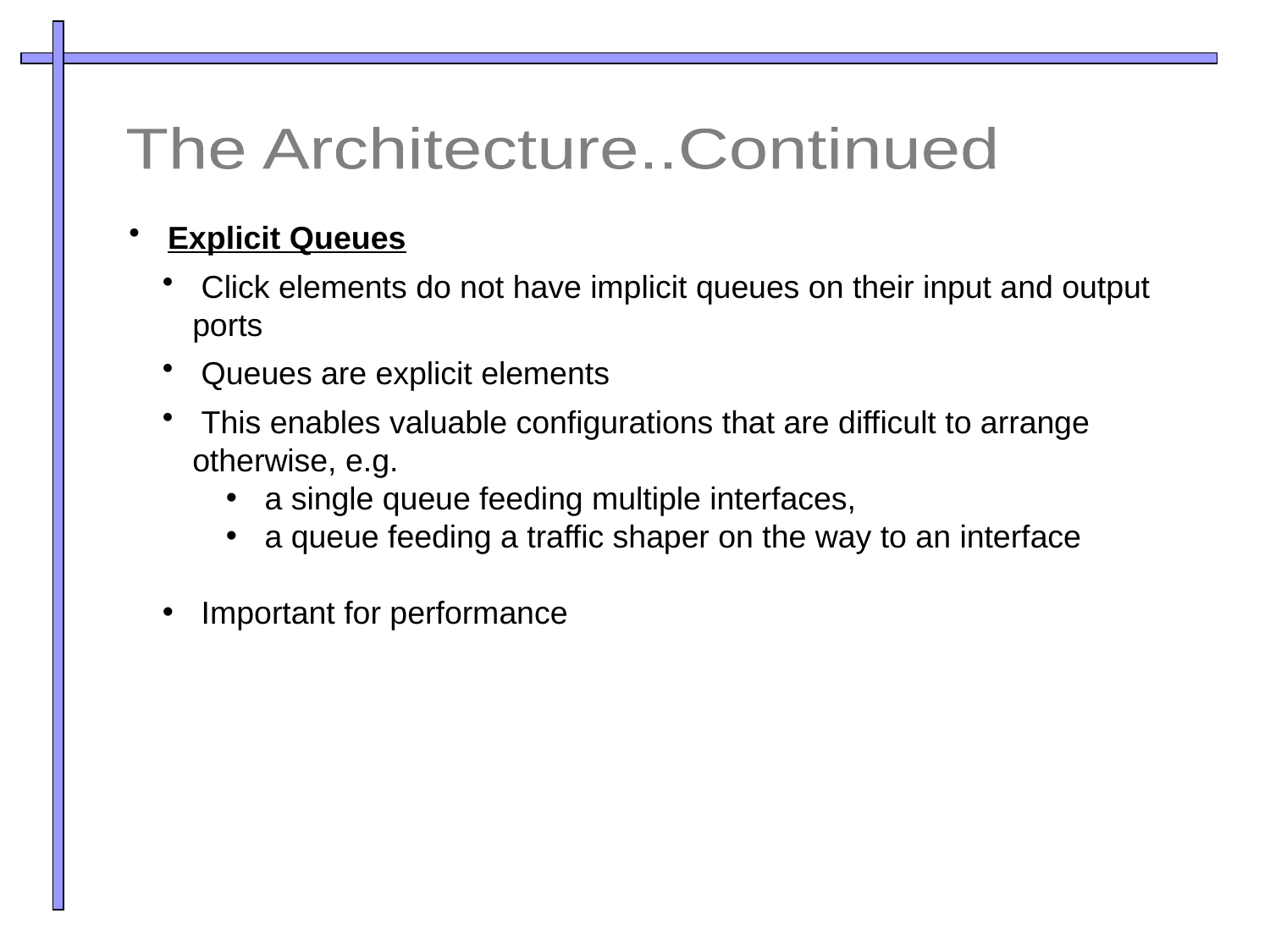

The Architecture..Continued
 Explicit Queues
 Click elements do not have implicit queues on their input and output ports
 Queues are explicit elements
 This enables valuable configurations that are difficult to arrange otherwise, e.g.
 a single queue feeding multiple interfaces,
 a queue feeding a traffic shaper on the way to an interface

 Important for performance